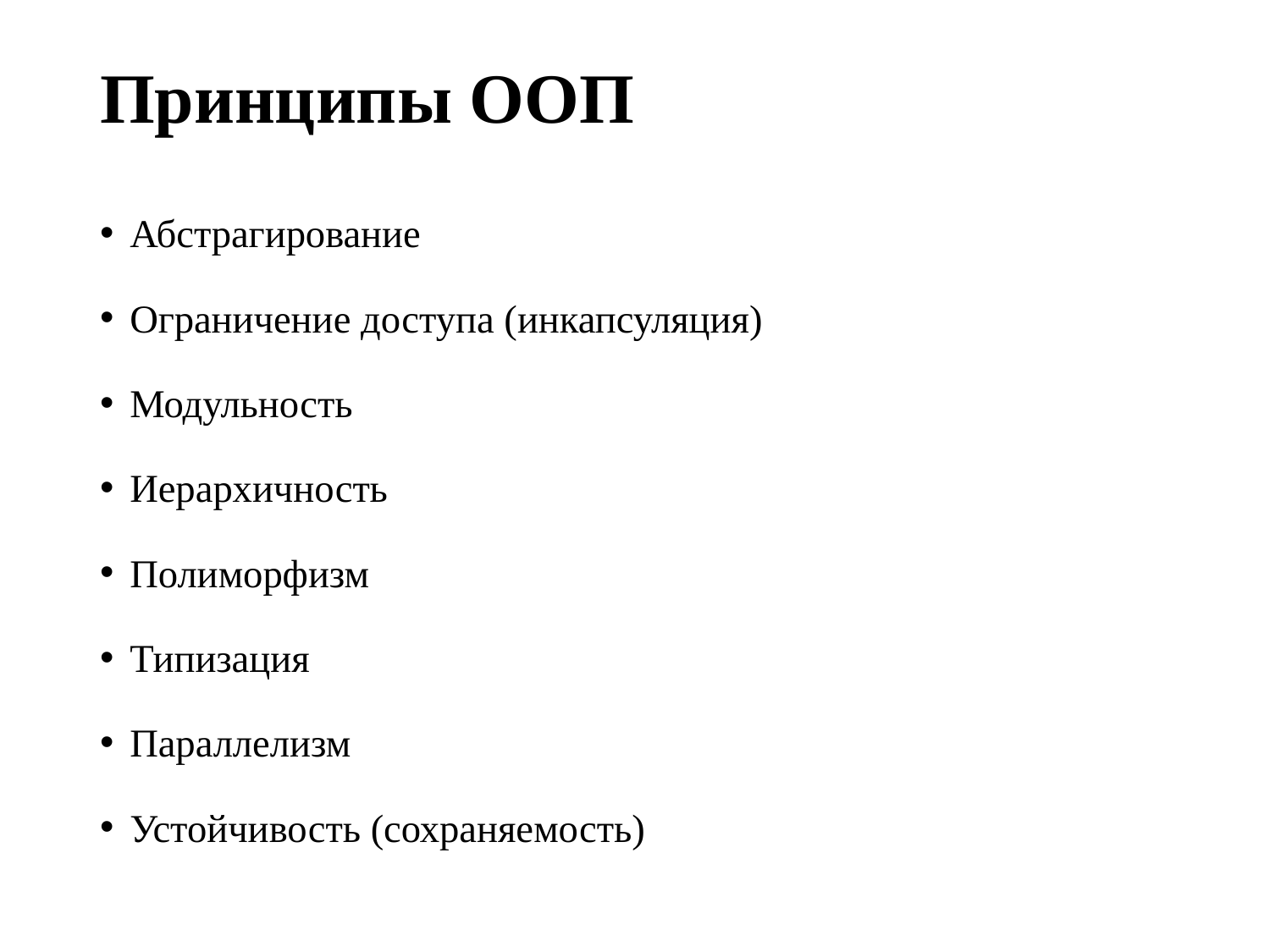

# Принципы ООП
Абстрагирование
Ограничение доступа (инкапсуляция)
Модульность
Иерархичность
Полиморфизм
Типизация
Параллелизм
Устойчивость (сохраняемость)